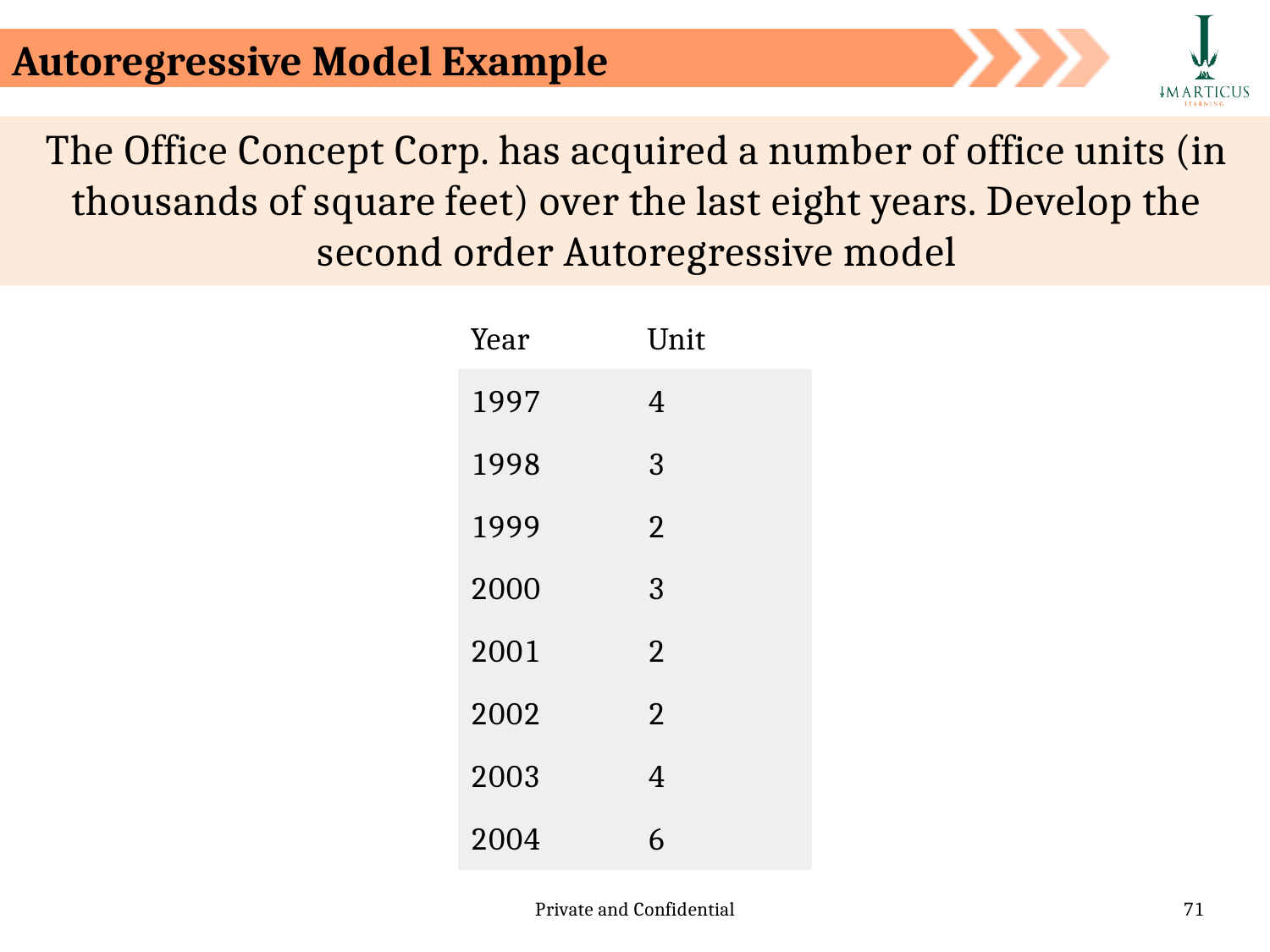

Autoregressive Model Example
The Office Concept Corp. has acquired a number of office units (in thousands of square feet) over the last eight years. Develop the second order Autoregressive model
| Year | Unit |
| --- | --- |
| 1997 | 4 |
| 1998 | 3 |
| 1999 | 2 |
| 2000 | 3 |
| 2001 | 2 |
| 2002 | 2 |
| 2003 | 4 |
| 2004 | 6 |